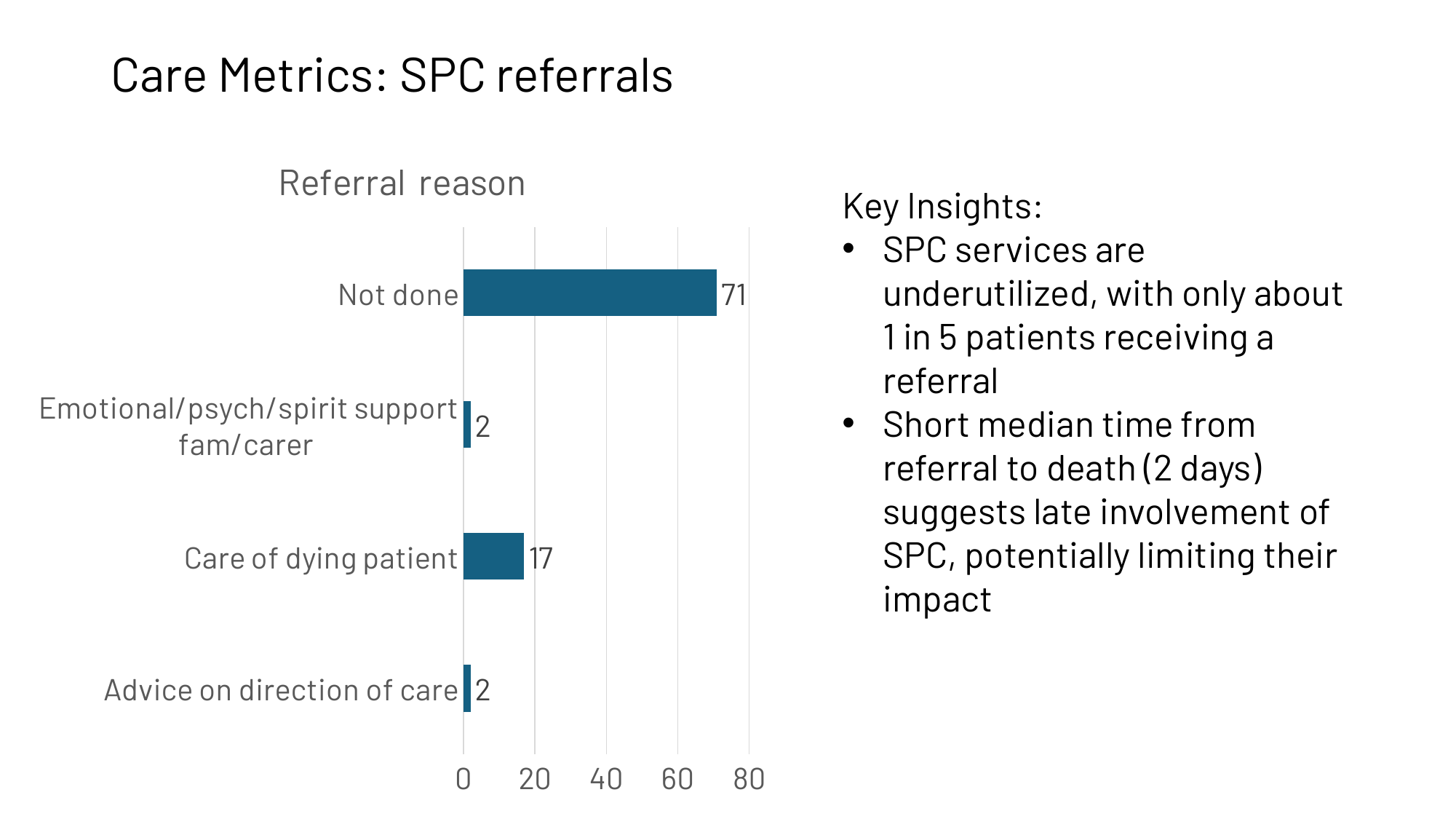

# Care Metrics: SPC referrals

### Chart: Referral  reason

| Category | Total |
|---|---|
| Advice on direction of care | 2.0 |
| Care of dying patient | 17.0 |
| Emotional/psych/spirit support fam/carer  | 2.0 |
| Not done | 71.0 |
Key Insights:
SPC services are underutilized, with only about 1 in 5 patients receiving a referral
Short median time from referral to death (2 days) suggests late involvement of SPC, potentially limiting their impact